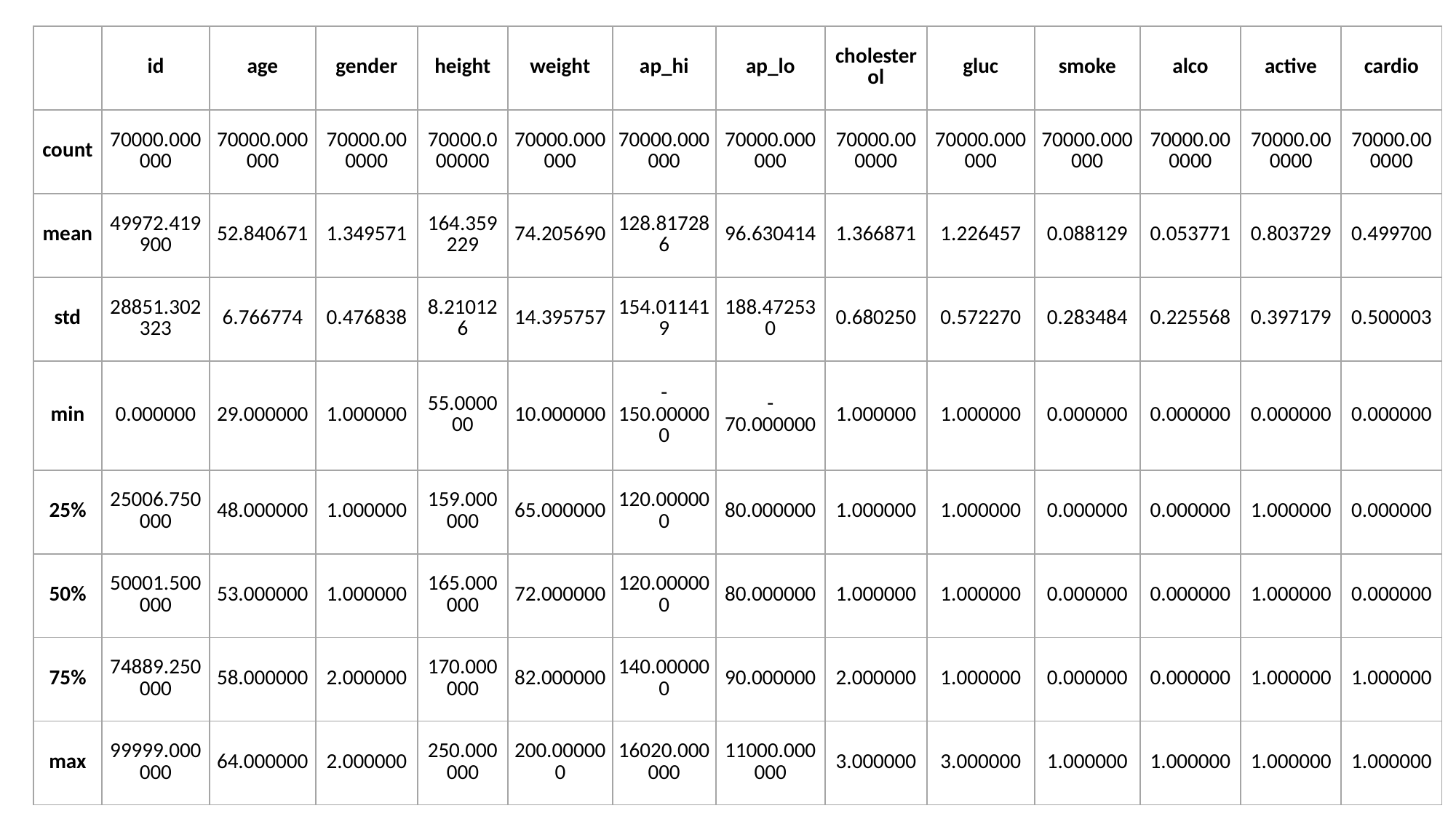

|  | id | age | gender | height | weight | ap\_hi | ap\_lo | cholesterol | gluc | smoke | alco | active | cardio |
| --- | --- | --- | --- | --- | --- | --- | --- | --- | --- | --- | --- | --- | --- |
| count | 70000.000000 | 70000.000000 | 70000.000000 | 70000.000000 | 70000.000000 | 70000.000000 | 70000.000000 | 70000.000000 | 70000.000000 | 70000.000000 | 70000.000000 | 70000.000000 | 70000.000000 |
| mean | 49972.419900 | 52.840671 | 1.349571 | 164.359229 | 74.205690 | 128.817286 | 96.630414 | 1.366871 | 1.226457 | 0.088129 | 0.053771 | 0.803729 | 0.499700 |
| std | 28851.302323 | 6.766774 | 0.476838 | 8.210126 | 14.395757 | 154.011419 | 188.472530 | 0.680250 | 0.572270 | 0.283484 | 0.225568 | 0.397179 | 0.500003 |
| min | 0.000000 | 29.000000 | 1.000000 | 55.000000 | 10.000000 | -150.000000 | -70.000000 | 1.000000 | 1.000000 | 0.000000 | 0.000000 | 0.000000 | 0.000000 |
| 25% | 25006.750000 | 48.000000 | 1.000000 | 159.000000 | 65.000000 | 120.000000 | 80.000000 | 1.000000 | 1.000000 | 0.000000 | 0.000000 | 1.000000 | 0.000000 |
| 50% | 50001.500000 | 53.000000 | 1.000000 | 165.000000 | 72.000000 | 120.000000 | 80.000000 | 1.000000 | 1.000000 | 0.000000 | 0.000000 | 1.000000 | 0.000000 |
| 75% | 74889.250000 | 58.000000 | 2.000000 | 170.000000 | 82.000000 | 140.000000 | 90.000000 | 2.000000 | 1.000000 | 0.000000 | 0.000000 | 1.000000 | 1.000000 |
| max | 99999.000000 | 64.000000 | 2.000000 | 250.000000 | 200.000000 | 16020.000000 | 11000.000000 | 3.000000 | 3.000000 | 1.000000 | 1.000000 | 1.000000 | 1.000000 |